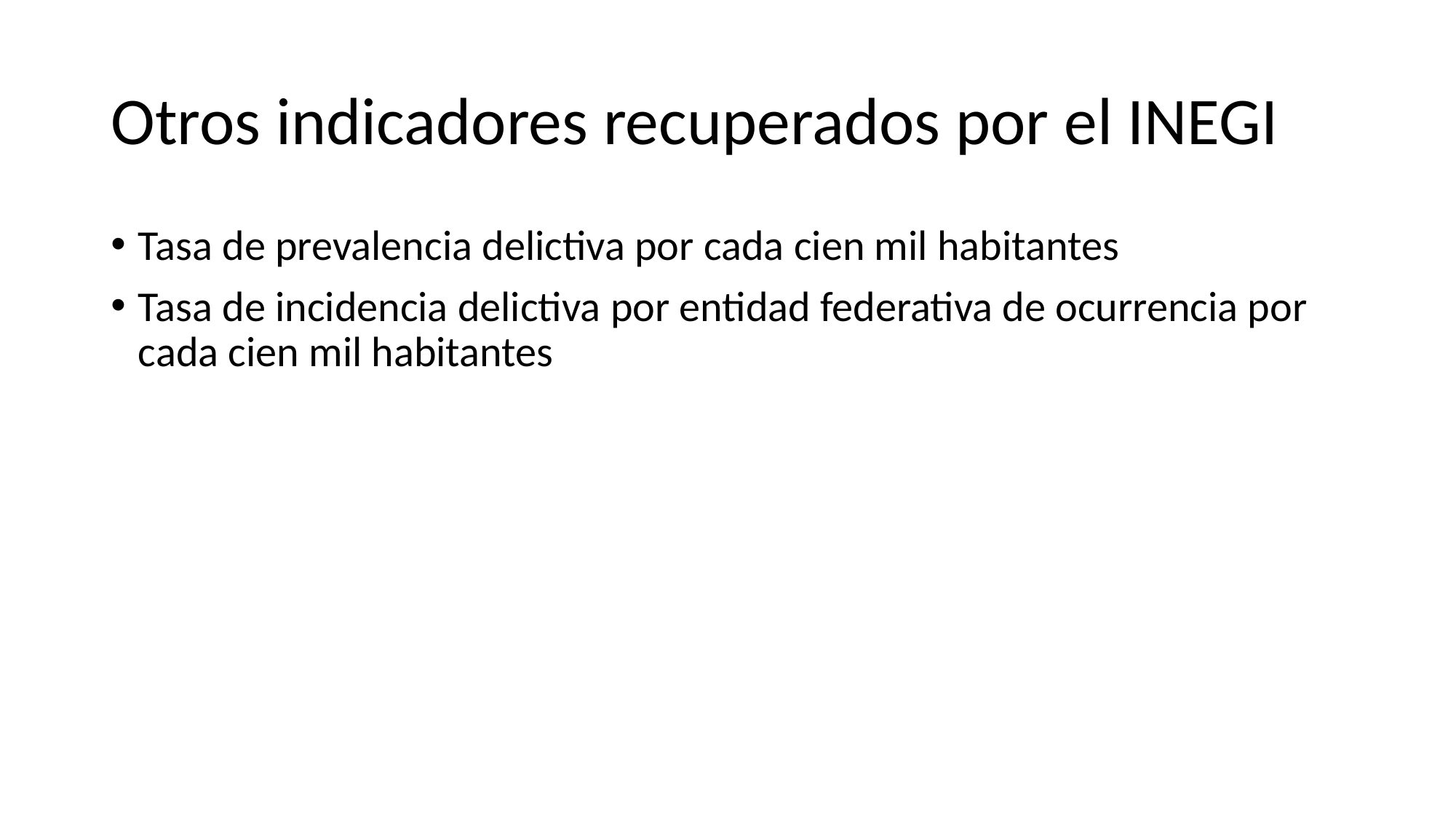

# Otros indicadores recuperados por el INEGI
Tasa de prevalencia delictiva por cada cien mil habitantes
Tasa de incidencia delictiva por entidad federativa de ocurrencia por cada cien mil habitantes